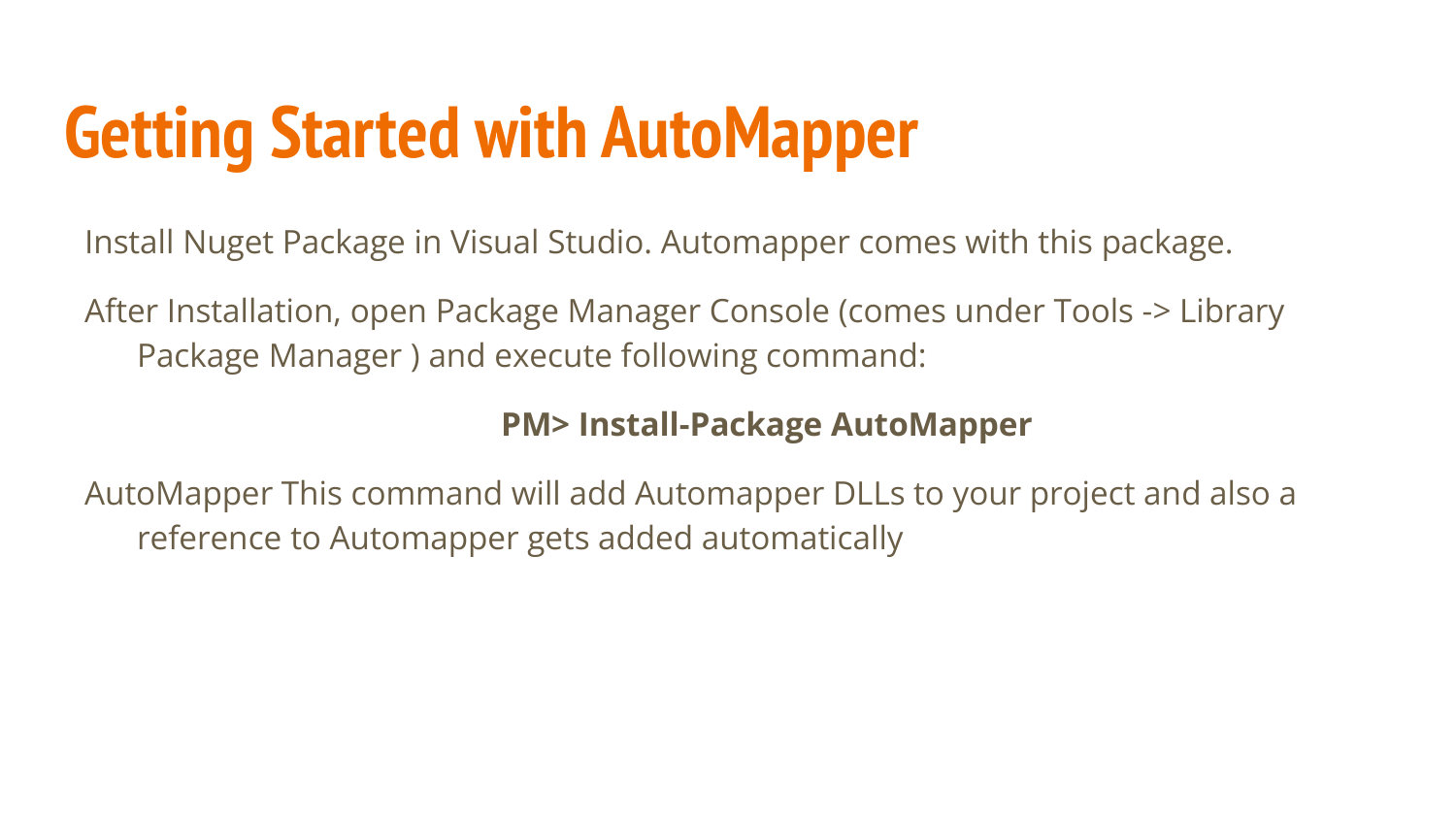

# Getting Started with AutoMapper
Install Nuget Package in Visual Studio. Automapper comes with this package.
After Installation, open Package Manager Console (comes under Tools -> Library Package Manager ) and execute following command:
PM> Install-Package AutoMapper
AutoMapper This command will add Automapper DLLs to your project and also a reference to Automapper gets added automatically